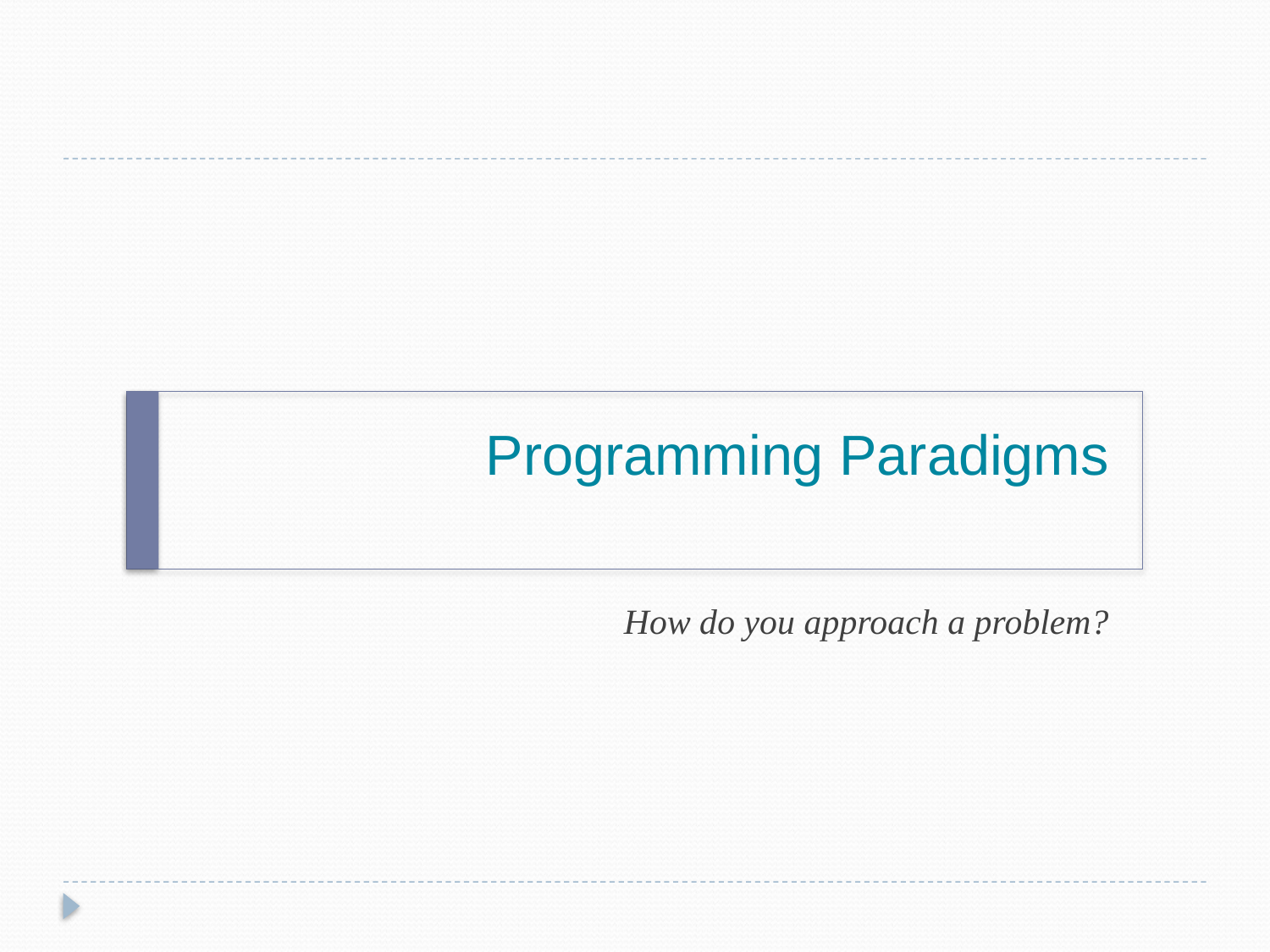

# Programming Paradigms
How do you approach a problem?